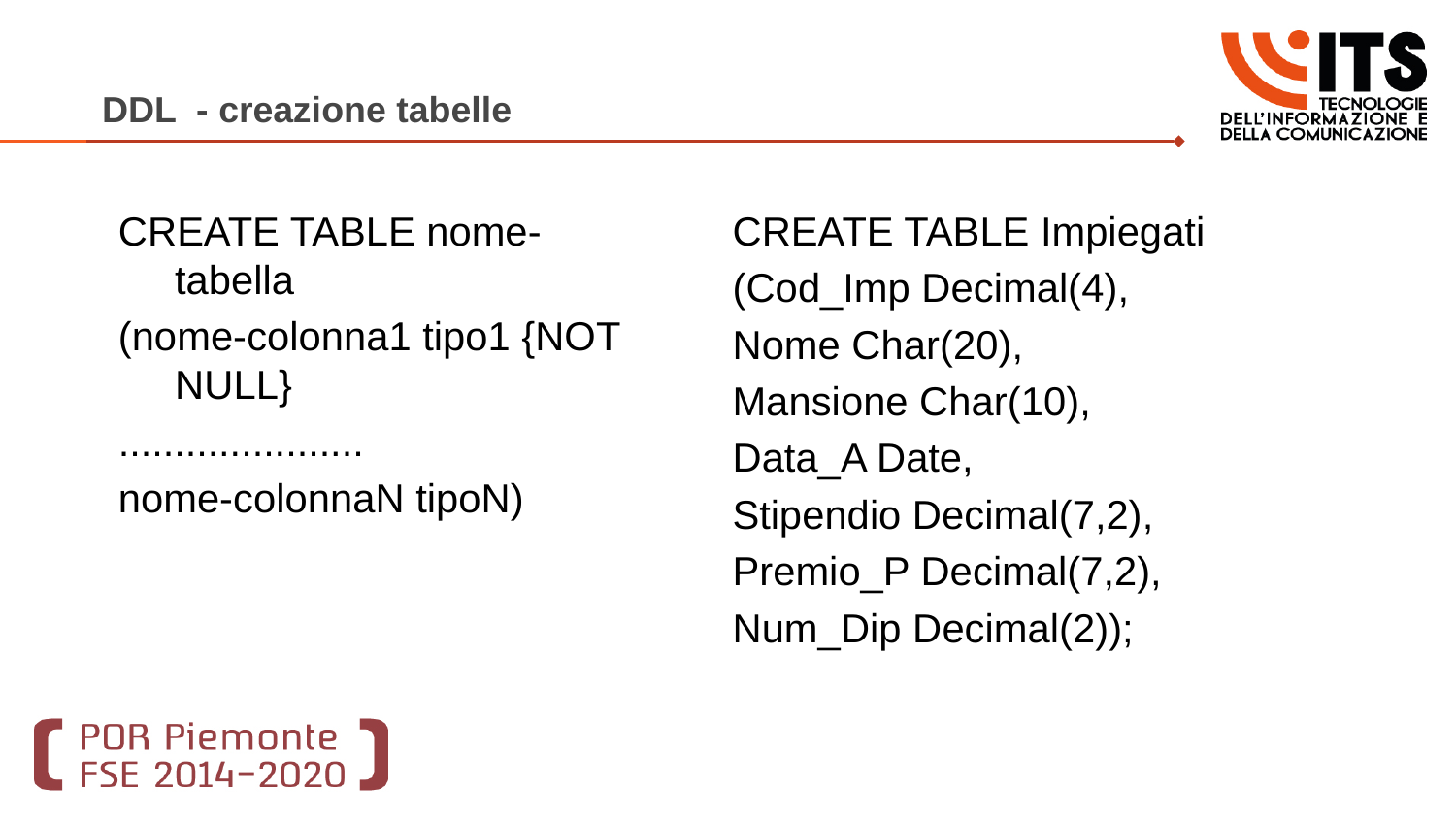

# DDL  - creazione tabelle

CREATE TABLE nome-tabella
(nome-colonna1 tipo1 {NOT NULL}
......................
nome-colonnaN tipoN)

CREATE TABLE Impiegati
(Cod_Imp Decimal(4),
Nome Char(20),
Mansione Char(10),
Data_A Date,
Stipendio Decimal(7,2),
Premio_P Decimal(7,2),
Num_Dip Decimal(2));